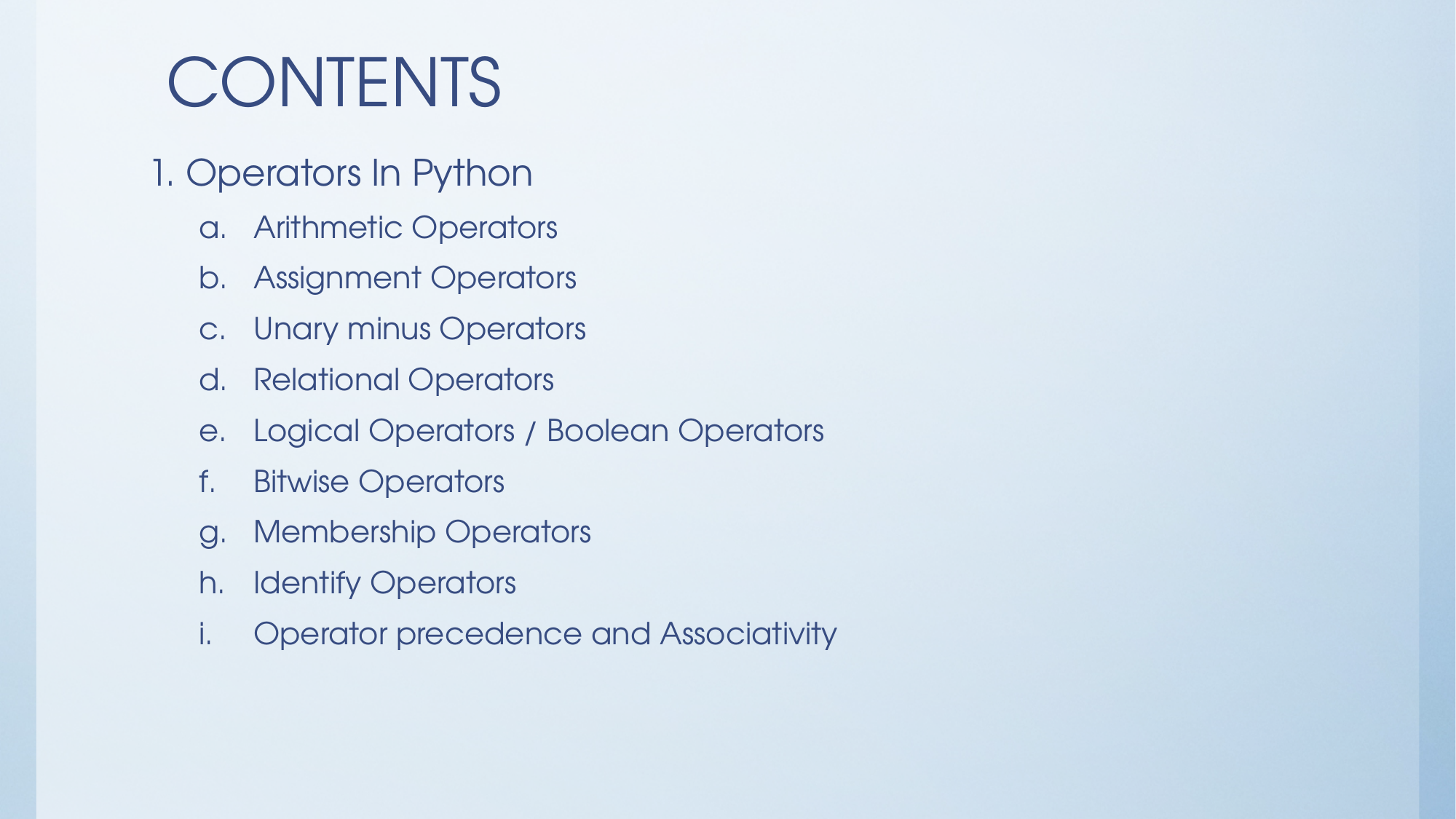

# CONTENTS
1. Operators In Python
Arithmetic Operators
Assignment Operators
Unary minus Operators
Relational Operators
Logical Operators / Boolean Operators
Bitwise Operators
Membership Operators
Identify Operators
Operator precedence and Associativity